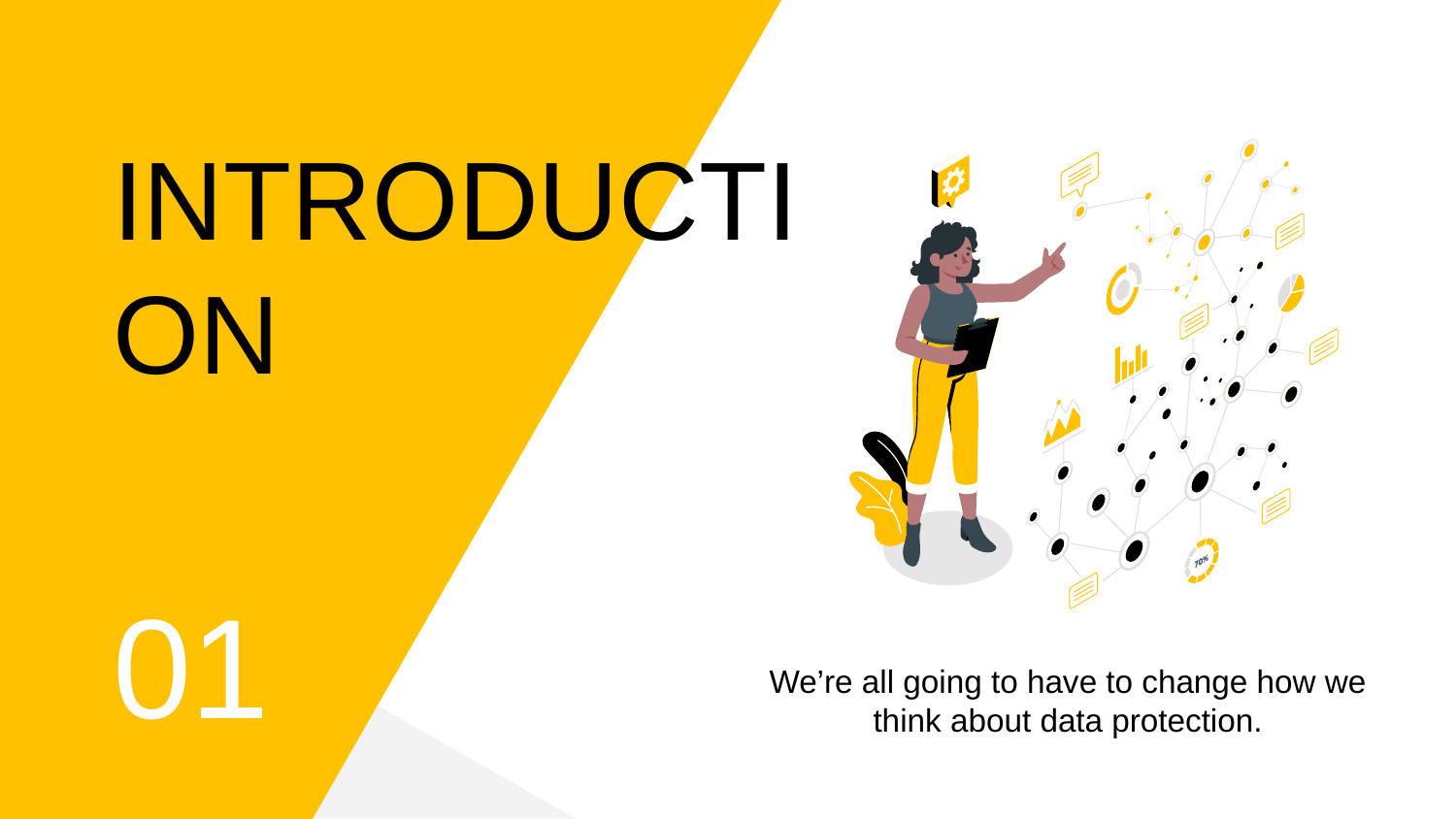

# INTRODUCTION

01
We’re all going to have to change how we think about data protection.